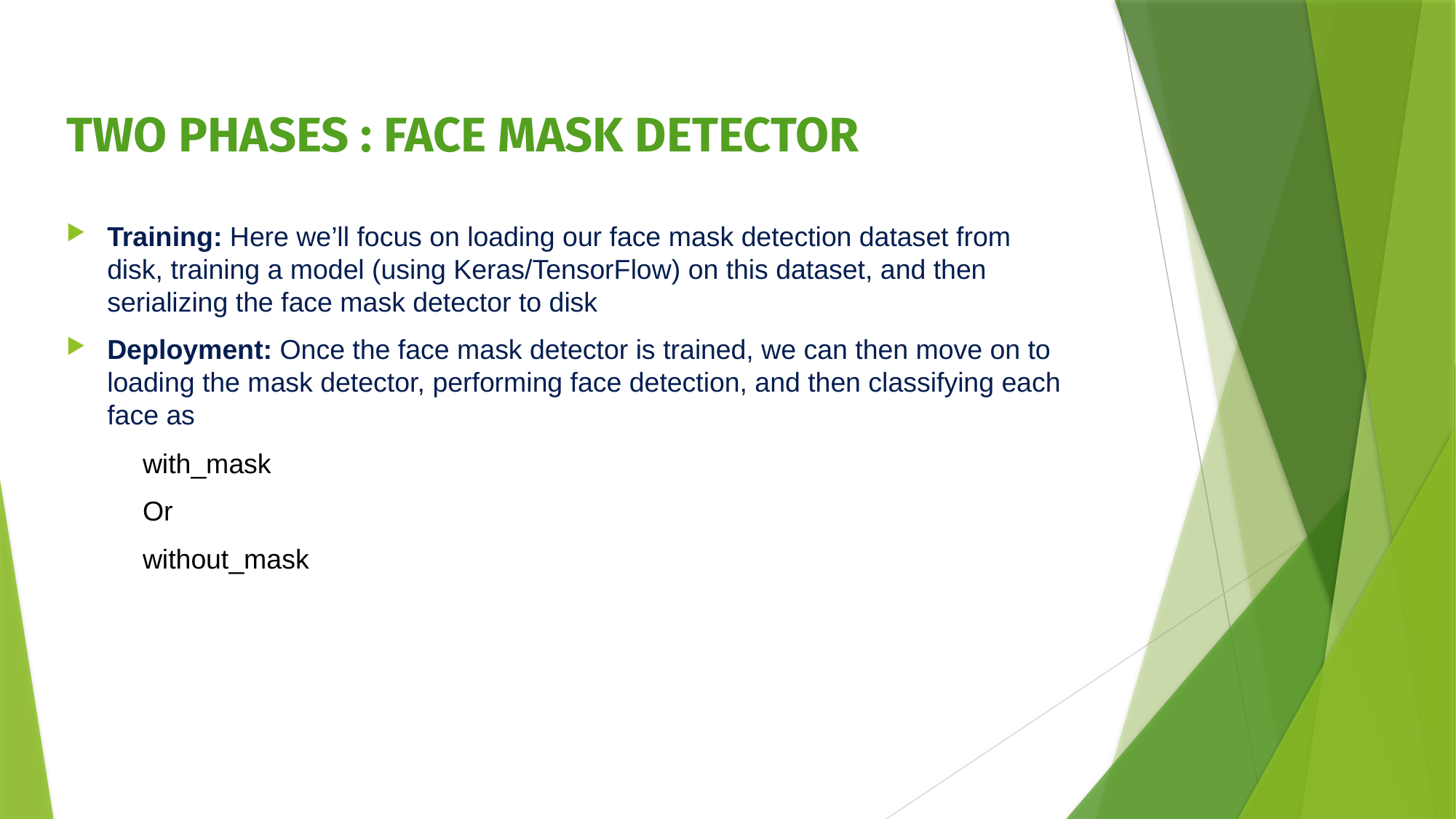

# TWO PHASES : FACE MASK DETECTOR
Training: Here we’ll focus on loading our face mask detection dataset from disk, training a model (using Keras/TensorFlow) on this dataset, and then serializing the face mask detector to disk
Deployment: Once the face mask detector is trained, we can then move on to loading the mask detector, performing face detection, and then classifying each face as
          with_mask
          Or
          without_mask